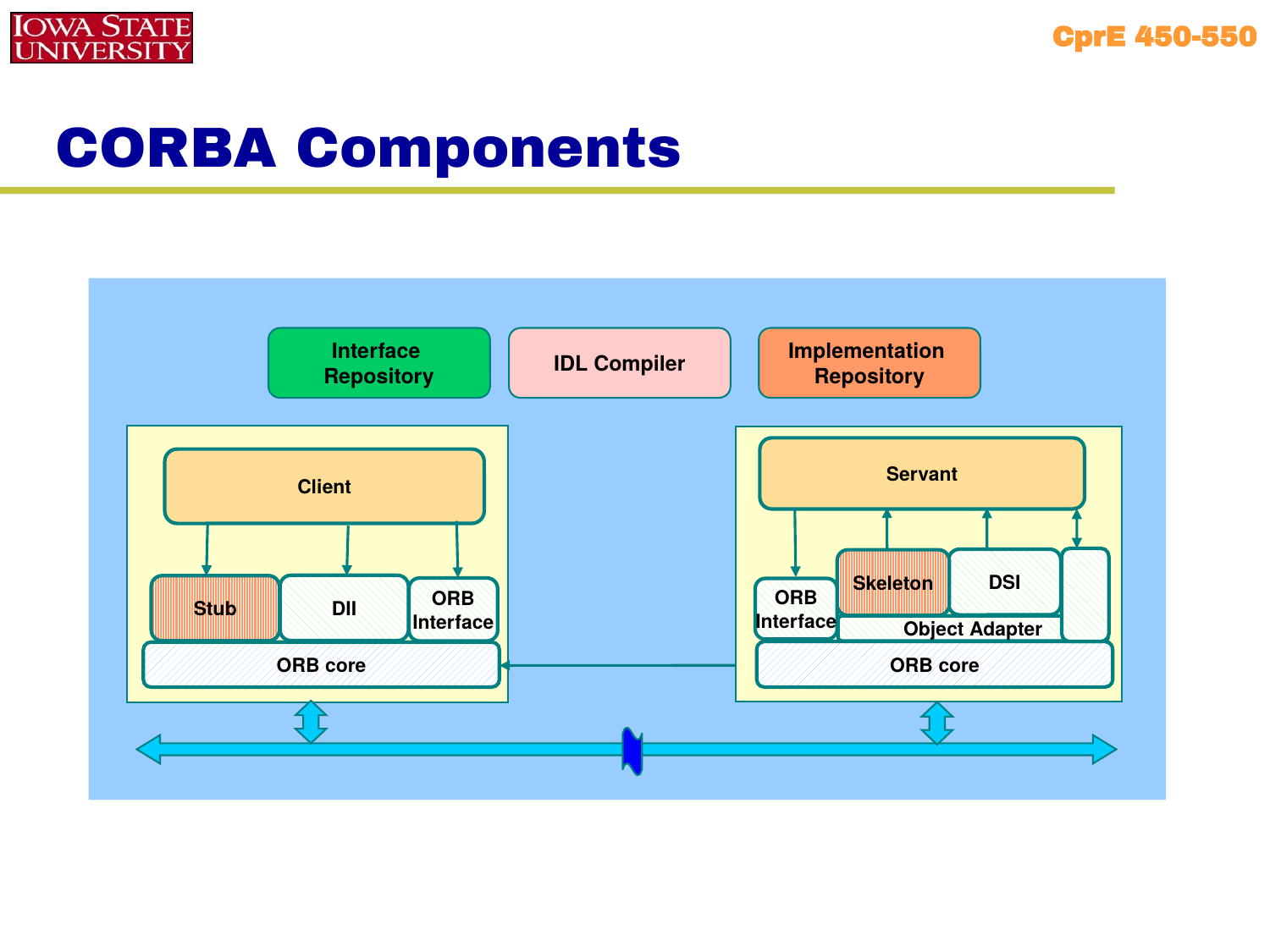

# CORBA Components

Interface
Repository
IDL Compiler
Implementation
Repository

Client

DII
Stub
ORB
Interface
ORB core

Servant

DSI
Skeleton
ORB
Interface
Object Adapter
ORB core